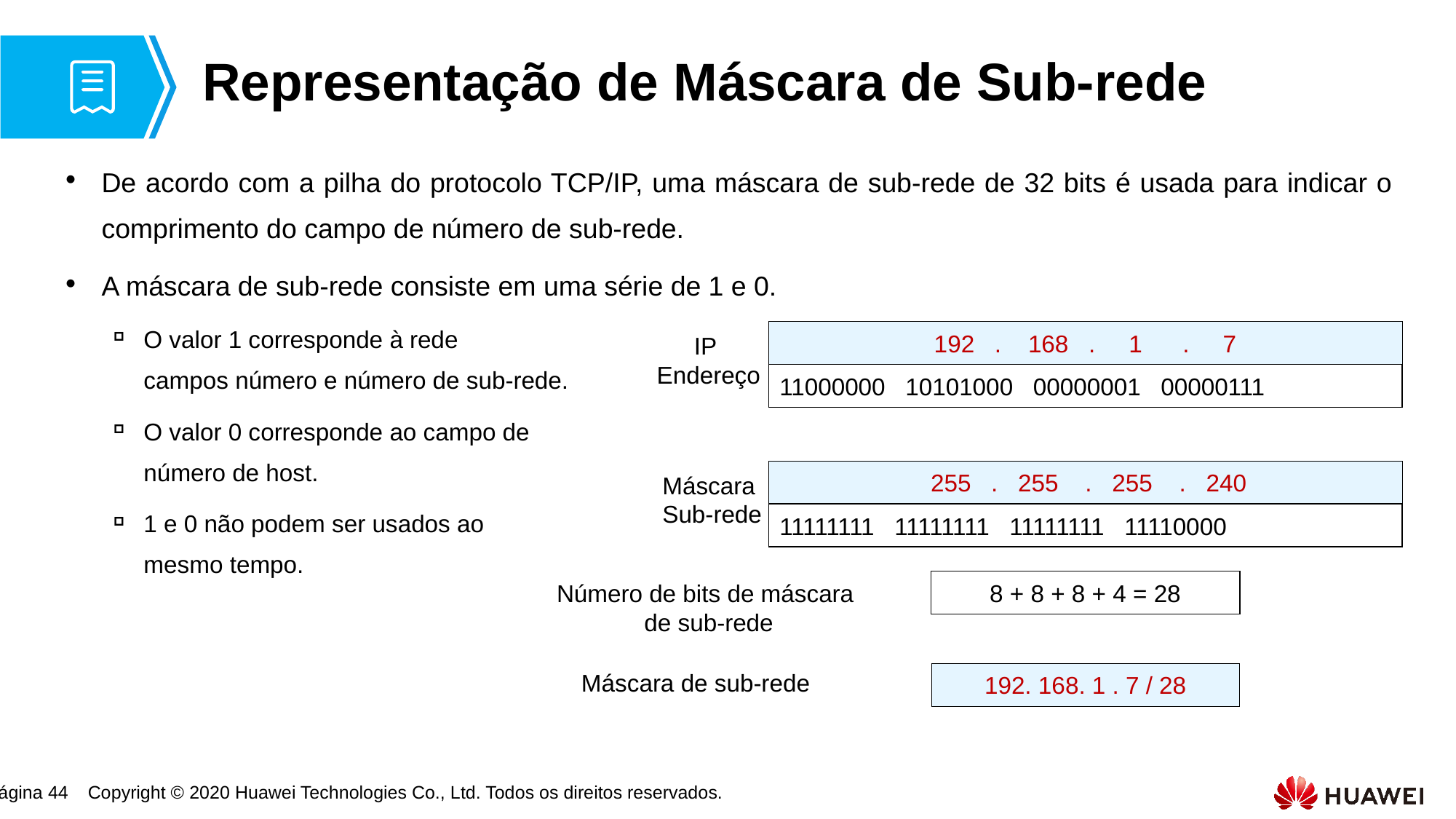

# Representação de Máscara de Sub-rede
De acordo com a pilha do protocolo TCP/IP, uma máscara de sub-rede de 32 bits é usada para indicar o comprimento do campo de número de sub-rede.
A máscara de sub-rede consiste em uma série de 1 e 0.
O valor 1 corresponde à rede
campos número e número de sub-rede.
O valor 0 corresponde ao campo de
número de host.
1 e 0 não podem ser usados ao
mesmo tempo.

192   .    168   .     1      .     7
IP
Endereço
11000000   10101000   00000001   00000111
 255   .   255    .   255    .   240
Máscara
Sub-rede
11111111   11111111   11111111   11110000
8 + 8 + 8 + 4 = 28
Número de bits de máscara
de sub-rede
Máscara de sub-rede
192. 168. 1 . 7 / 28